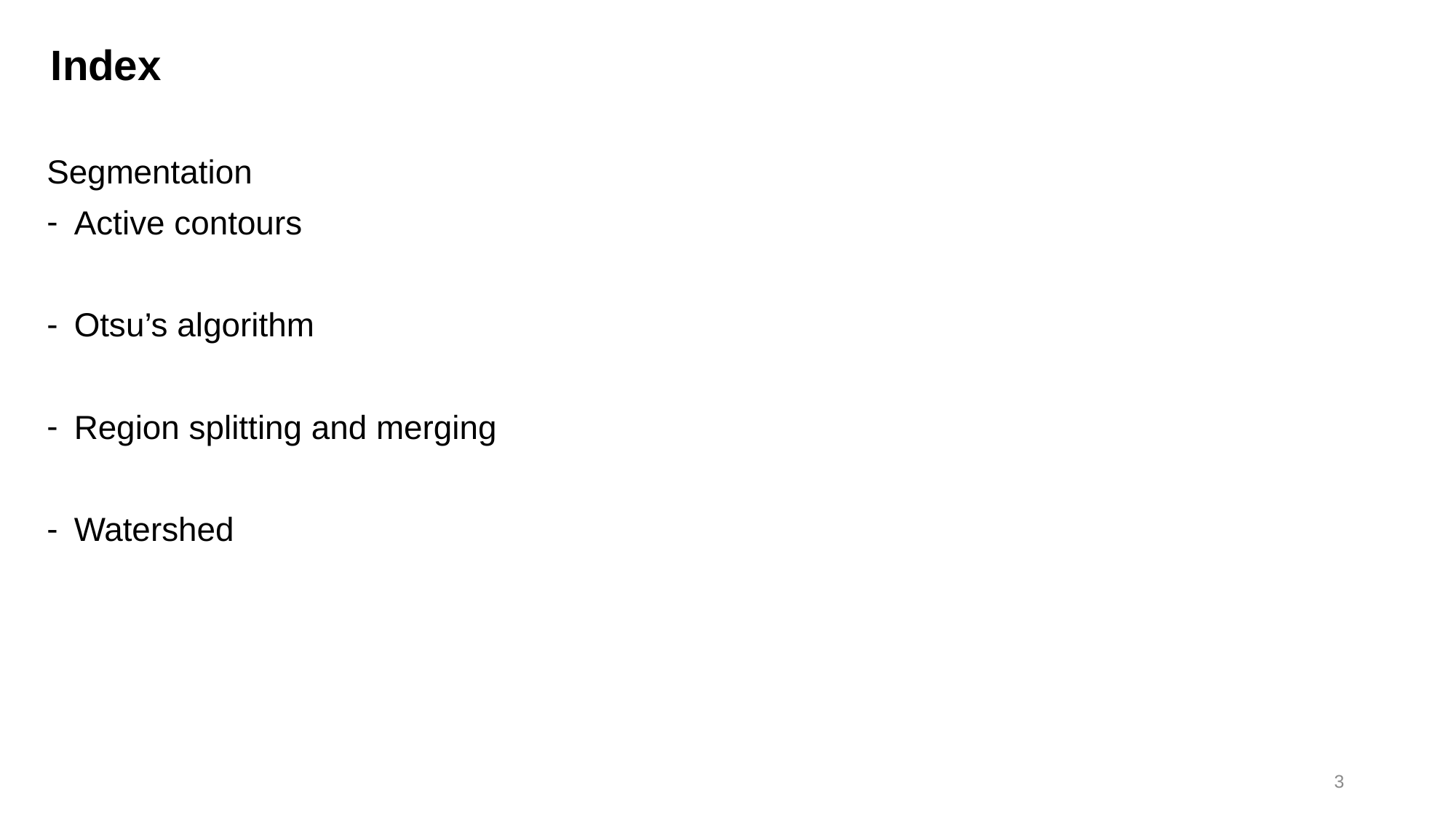

Index
Segmentation
Active contours

Otsu’s algorithm

Region splitting and merging

Watershed
3